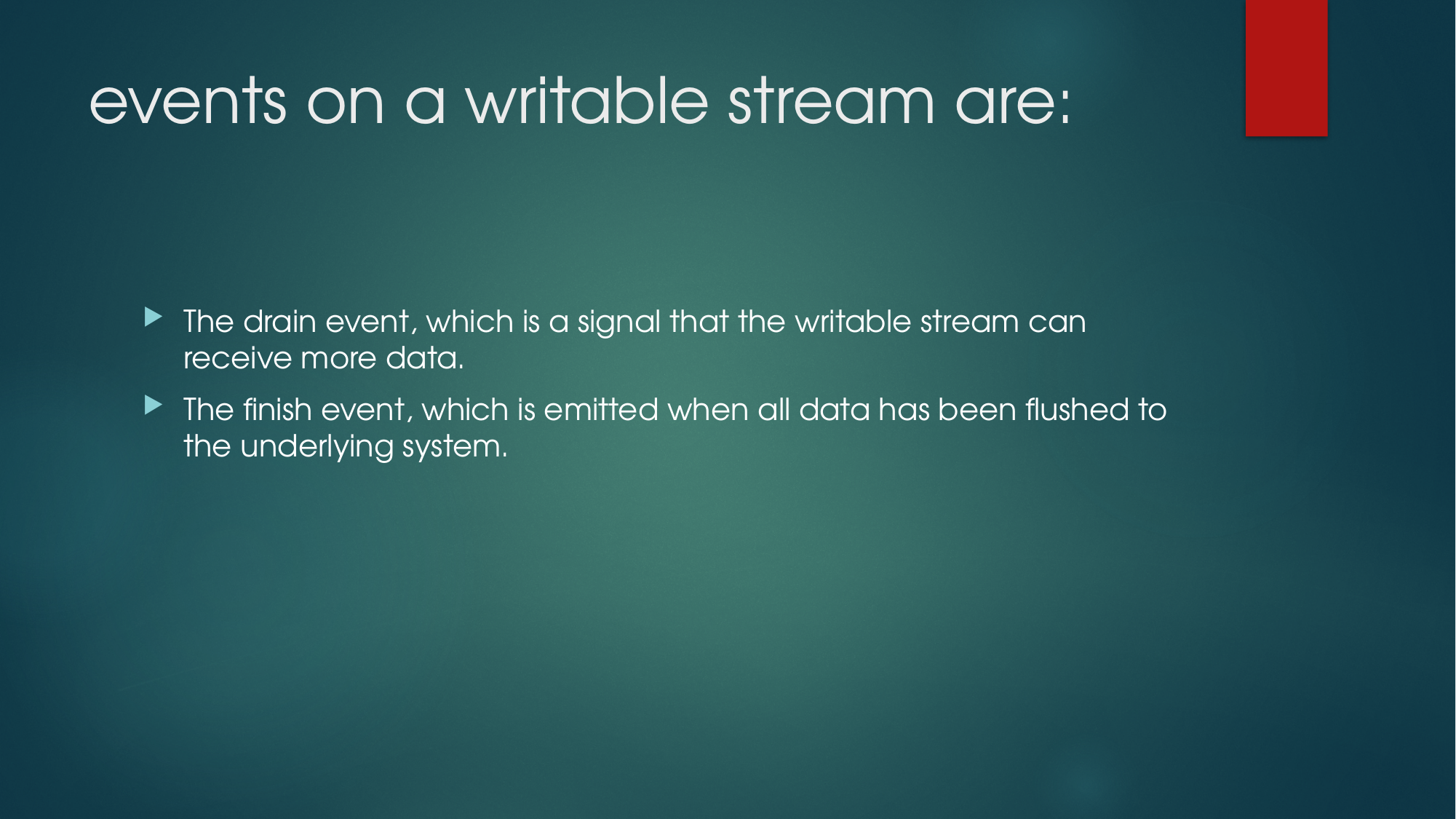

# events on a writable stream are:

The drain event, which is a signal that the writable stream can receive more data.
The finish event, which is emitted when all data has been flushed to the underlying system.